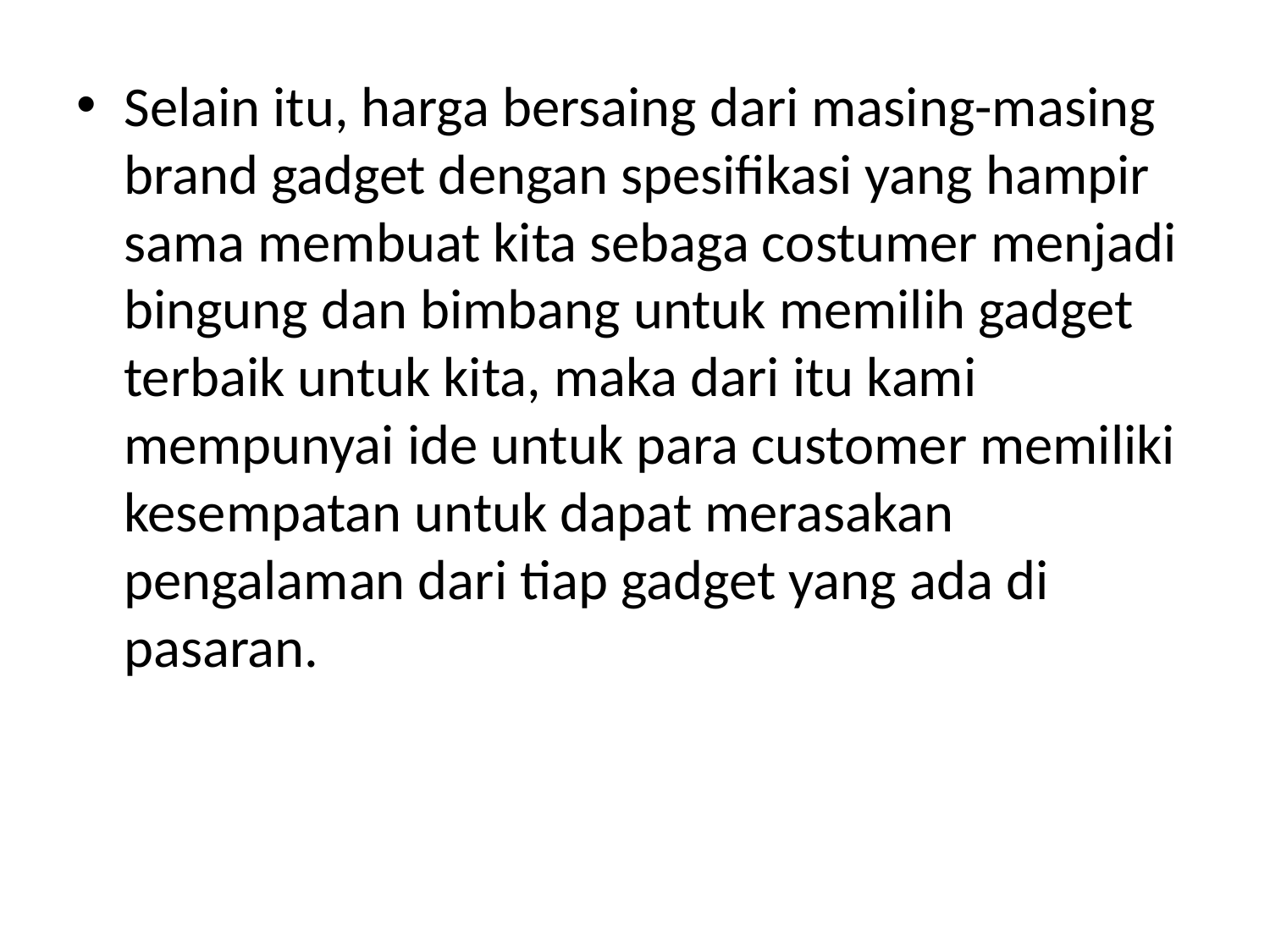

Selain itu, harga bersaing dari masing-masing brand gadget dengan spesifikasi yang hampir sama membuat kita sebaga costumer menjadi bingung dan bimbang untuk memilih gadget terbaik untuk kita, maka dari itu kami mempunyai ide untuk para customer memiliki  kesempatan untuk dapat merasakan pengalaman dari tiap gadget yang ada di pasaran.